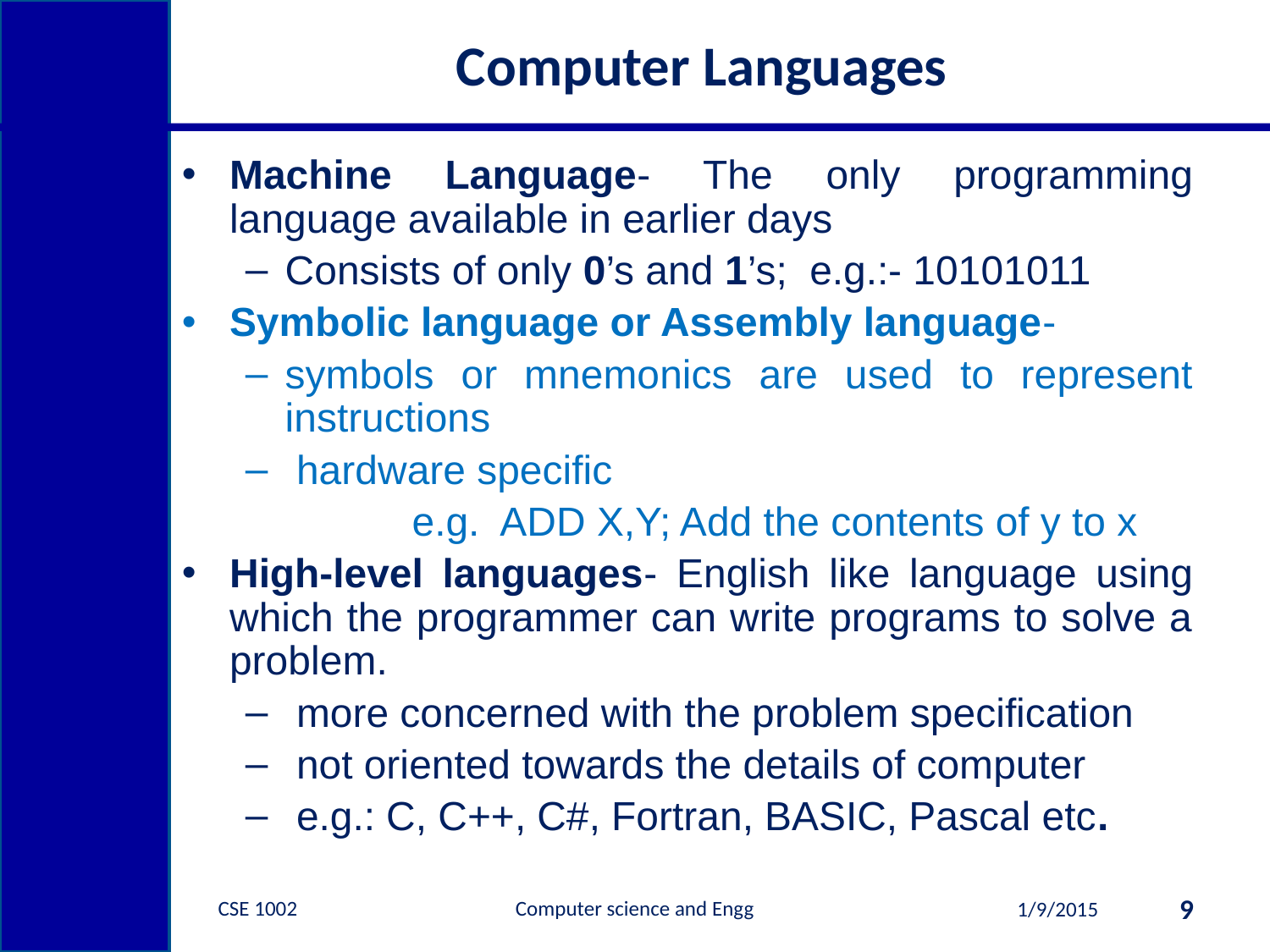

# Computer Languages
Machine Language- The only programming language available in earlier days
Consists of only 0’s and 1’s;  e.g.:- 10101011
Symbolic language or Assembly language-
symbols or mnemonics are used to represent instructions
 hardware specific
		e.g.  ADD X,Y; Add the contents of y to x
High-level languages- English like language using which the programmer can write programs to solve a problem.
 more concerned with the problem specification
 not oriented towards the details of computer
 e.g.: C, C++, C#, Fortran, BASIC, Pascal etc.

CSE 1002                                             Computer science and Engg
9
1/9/2015